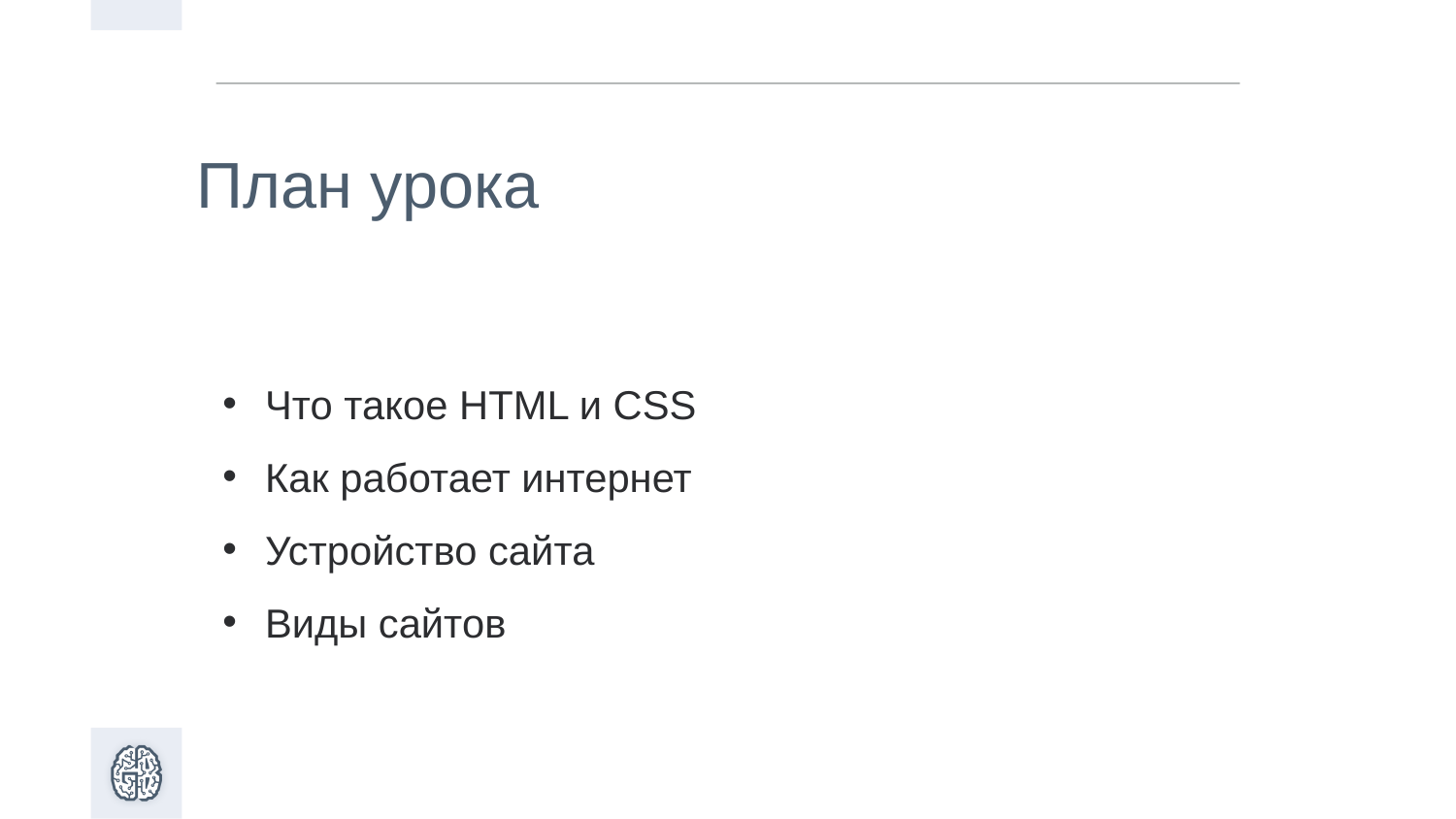

План урока
Что такое HTML и CSS
Как работает интернет
Устройство сайта
Виды сайтов